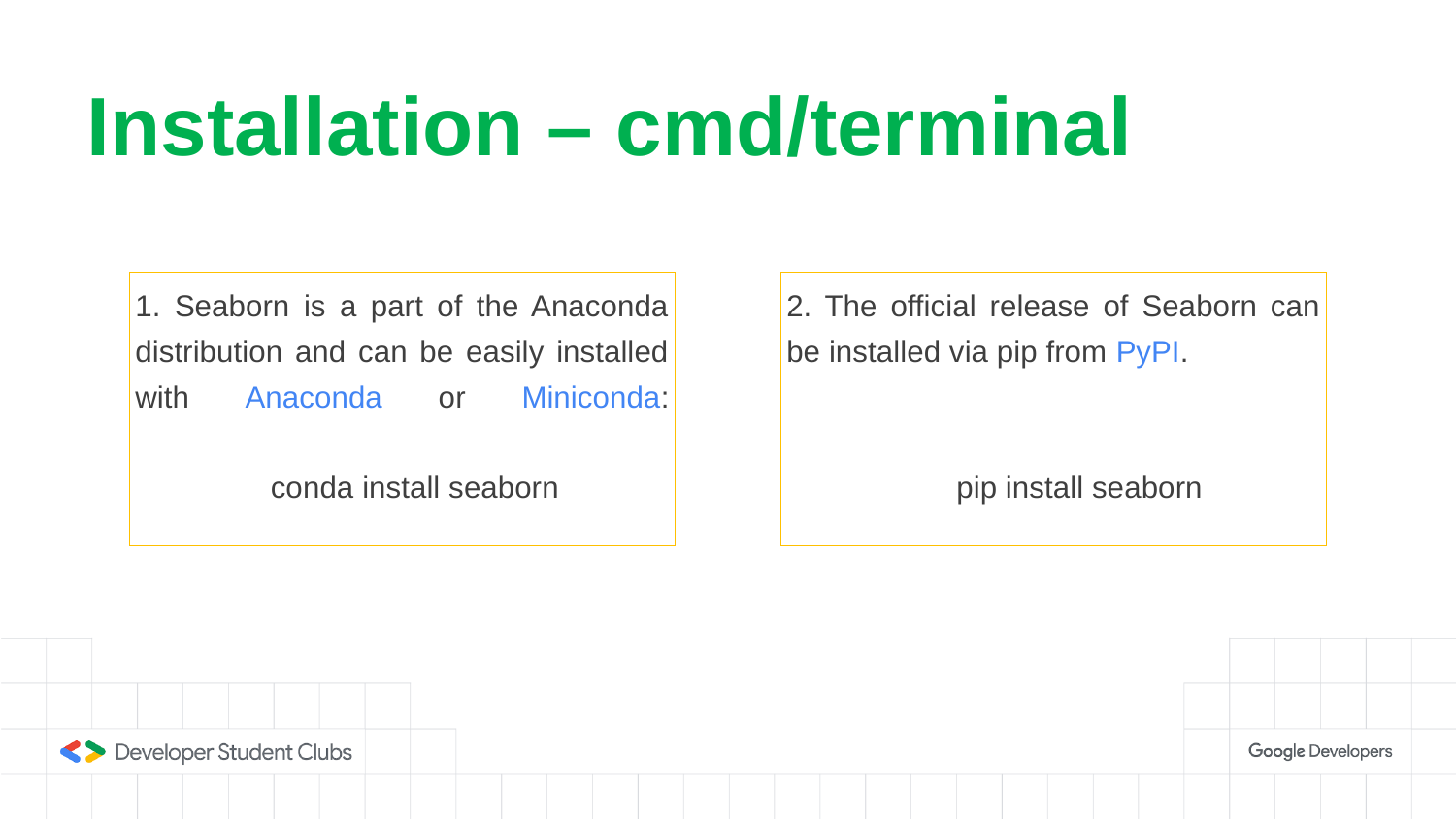

# Installation – cmd/terminal
2. The official release of Seaborn can be installed via pip from PyPI.

                    pip install seaborn
1. Seaborn is a part of the Anaconda distribution and can be easily installed with Anaconda or Miniconda:
                conda install seaborn